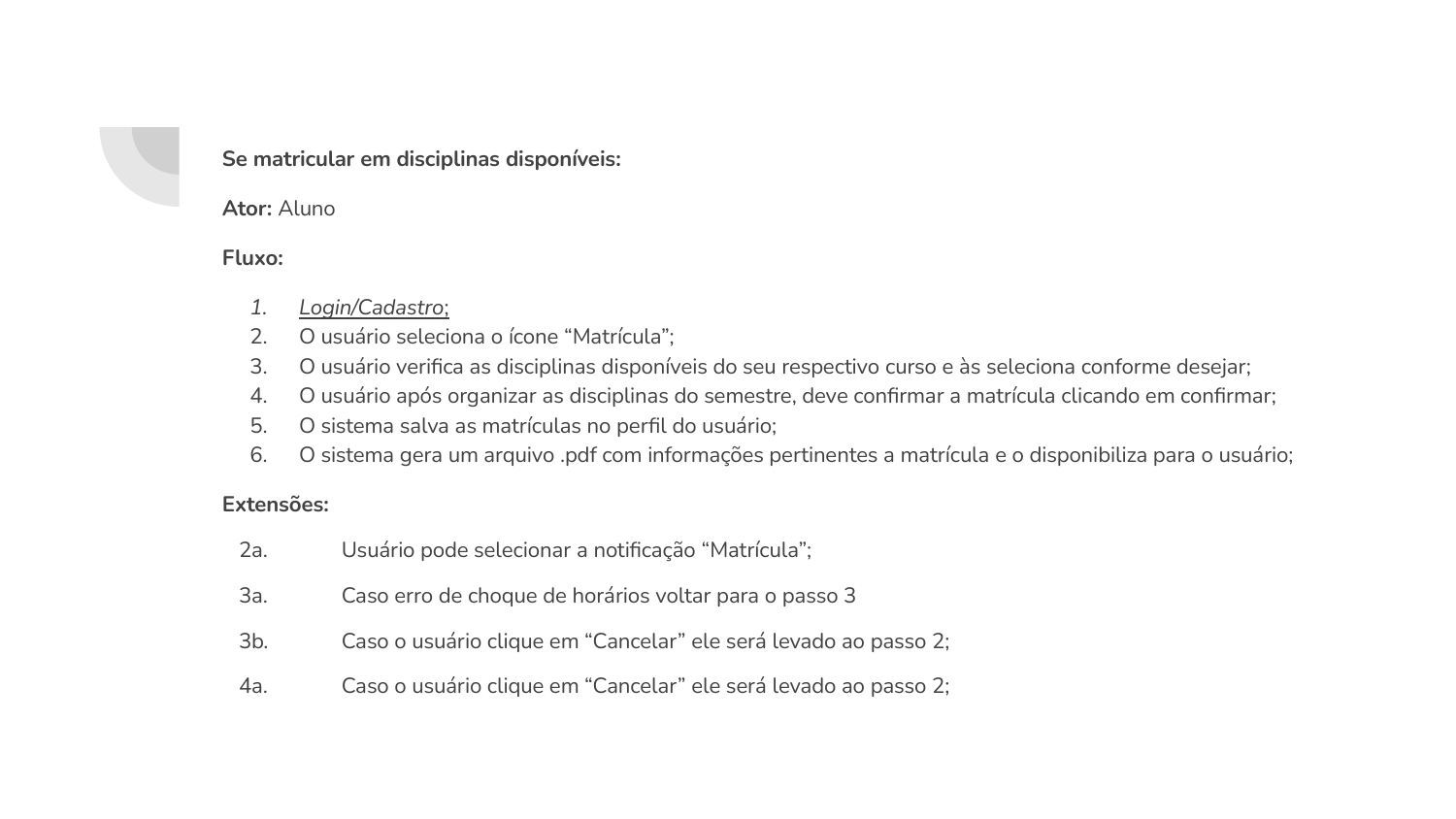

Se matricular em disciplinas disponíveis:
Ator: Aluno
Fluxo:
Login/Cadastro;
O usuário seleciona o ícone “Matrícula”;
O usuário verifica as disciplinas disponíveis do seu respectivo curso e às seleciona conforme desejar;
O usuário após organizar as disciplinas do semestre, deve confirmar a matrícula clicando em confirmar;
O sistema salva as matrículas no perfil do usuário;
O sistema gera um arquivo .pdf com informações pertinentes a matrícula e o disponibiliza para o usuário;
Extensões:
   2a.	Usuário pode selecionar a notificação “Matrícula”;
   3a.	Caso erro de choque de horários voltar para o passo 3
   3b.	Caso o usuário clique em “Cancelar” ele será levado ao passo 2;
   4a.	Caso o usuário clique em “Cancelar” ele será levado ao passo 2;